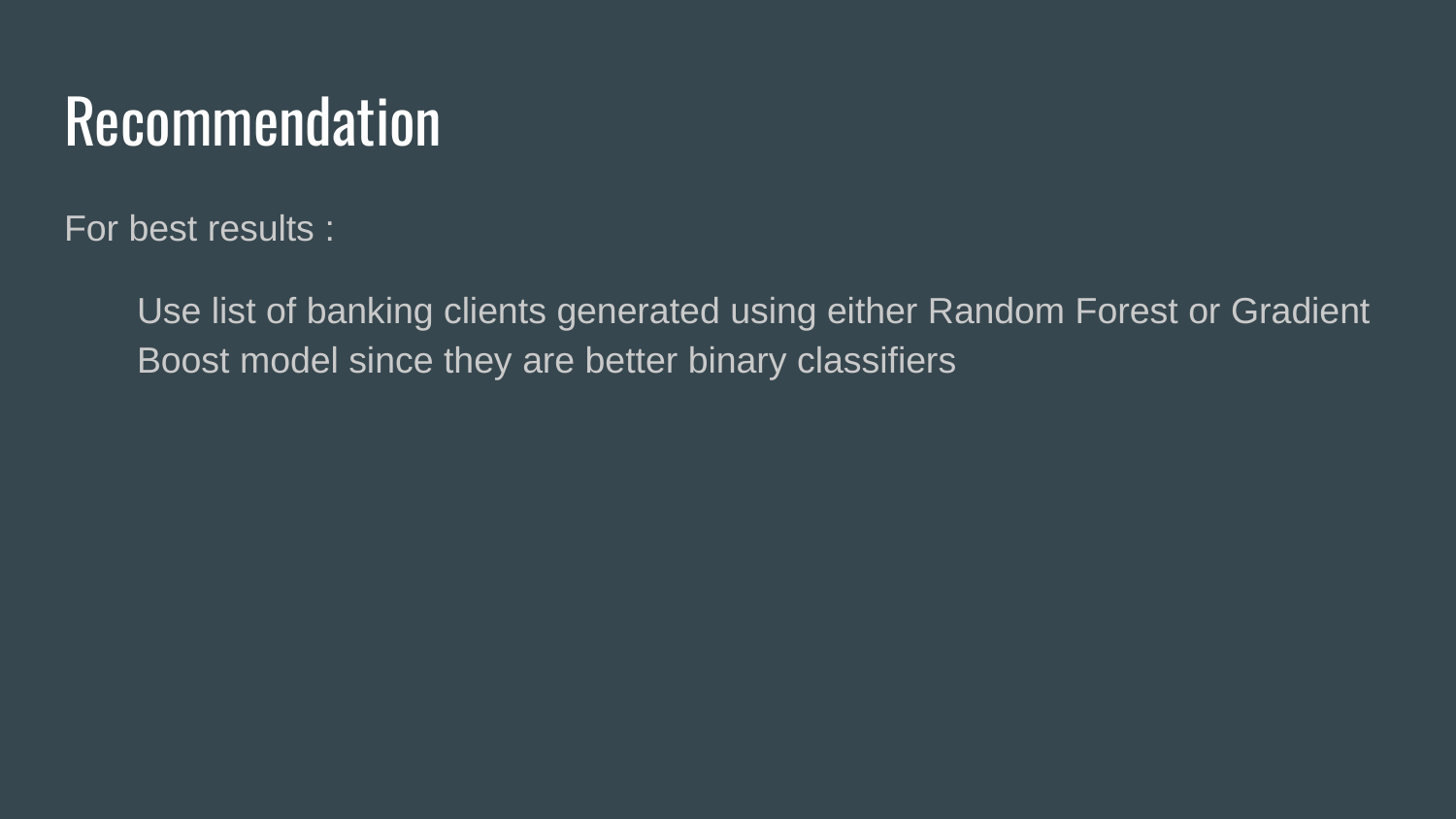

# Recommendation
For best results :
Use list of banking clients generated using either Random Forest or Gradient Boost model since they are better binary classifiers